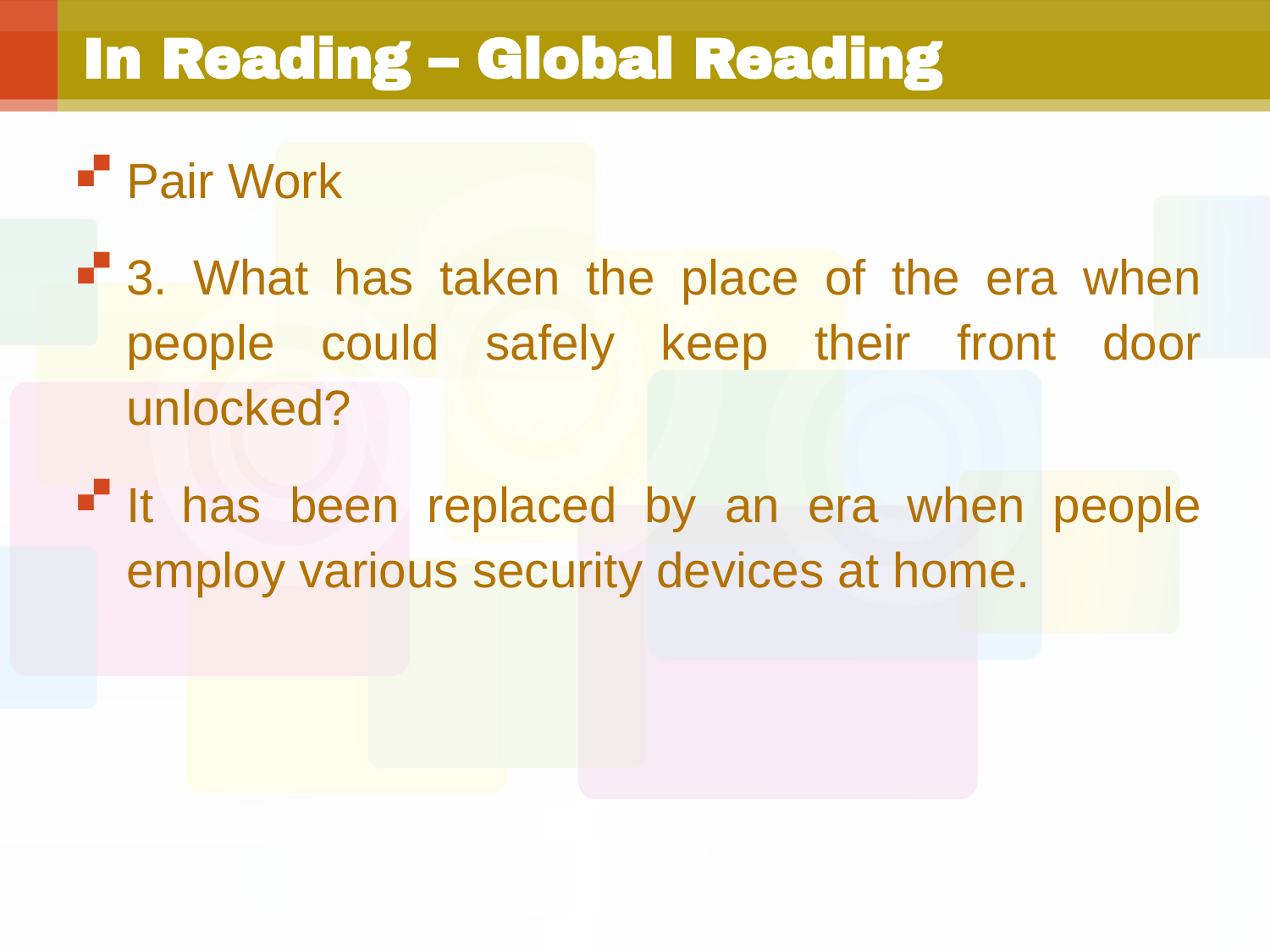

# In Reading – Global Reading
Pair Work
3. What has taken the place of the era when people could safely keep their front door unlocked?
It has been replaced by an era when people employ various security devices at home.